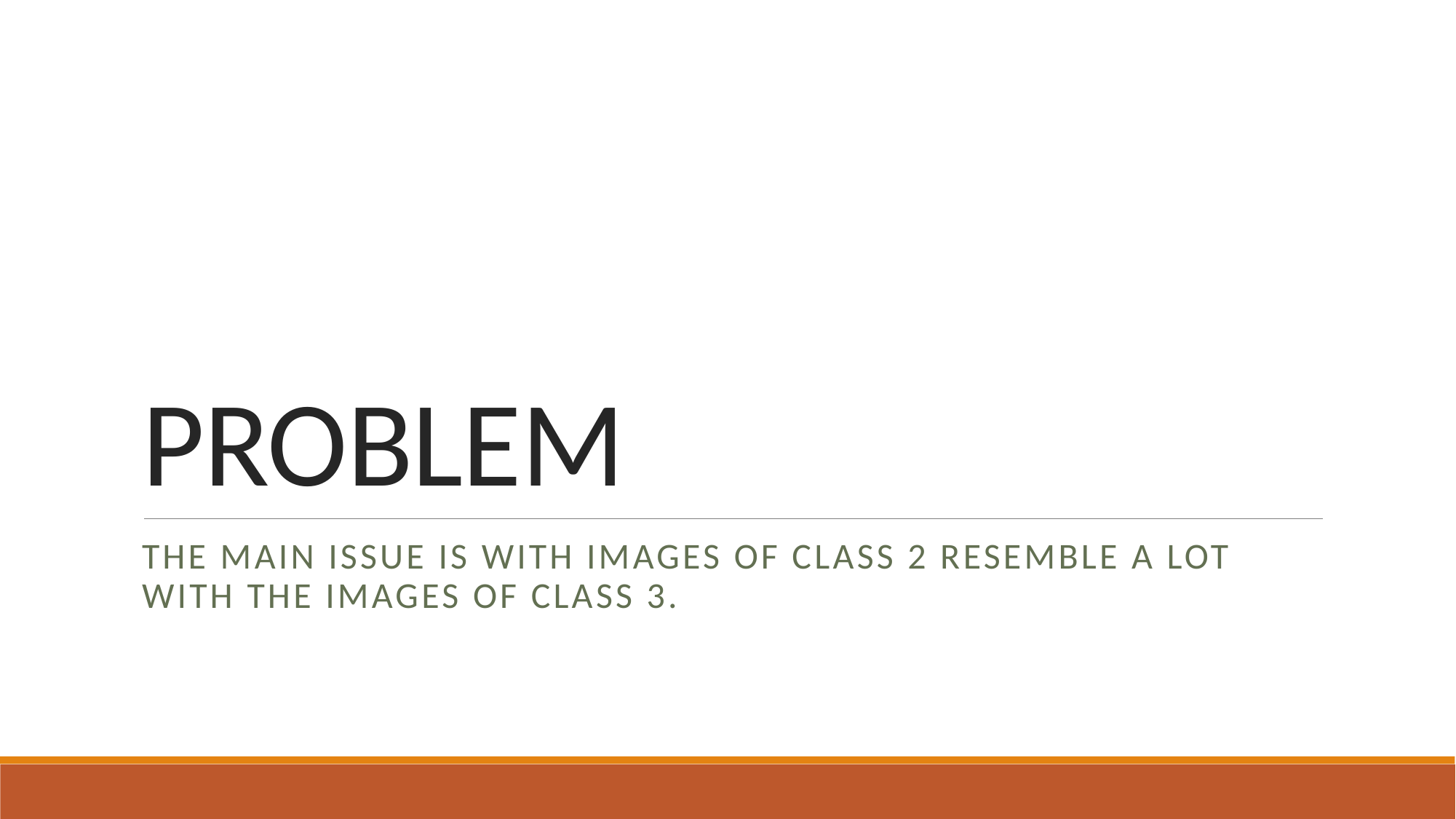

# PROBLEM
The main issue is with images of class 2 resemble a lot with the images of class 3.